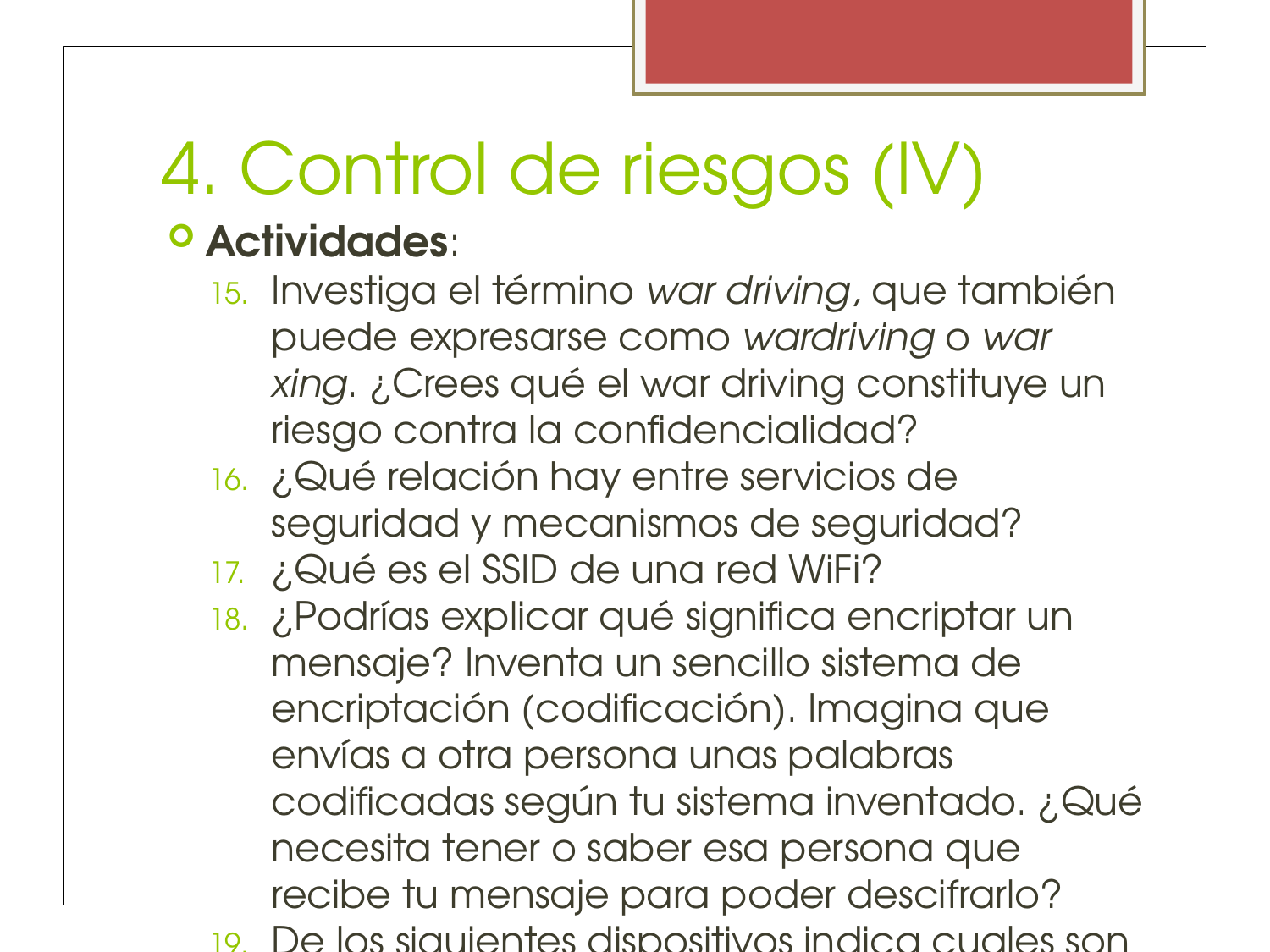

4. Control de riesgos (IV)
Actividades:
Investiga el término war driving, que también puede expresarse como wardriving o war xing. ¿Crees qué el war driving constituye un riesgo contra la confidencialidad?
¿Qué relación hay entre servicios de seguridad y mecanismos de seguridad?
¿Qué es el SSID de una red WiFi?
¿Podrías explicar qué significa encriptar un mensaje? Inventa un sencillo sistema de encriptación (codificación). Imagina que envías a otra persona unas palabras codificadas según tu sistema inventado. ¿Qué necesita tener o saber esa persona que recibe tu mensaje para poder descifrarlo?
De los siguientes dispositivos indica cuales son los preventivos, detectores o correctores:
Cortafuegos (firewall)
Antivirus
Extintor de fuegos
Detector de humos
Firma digital